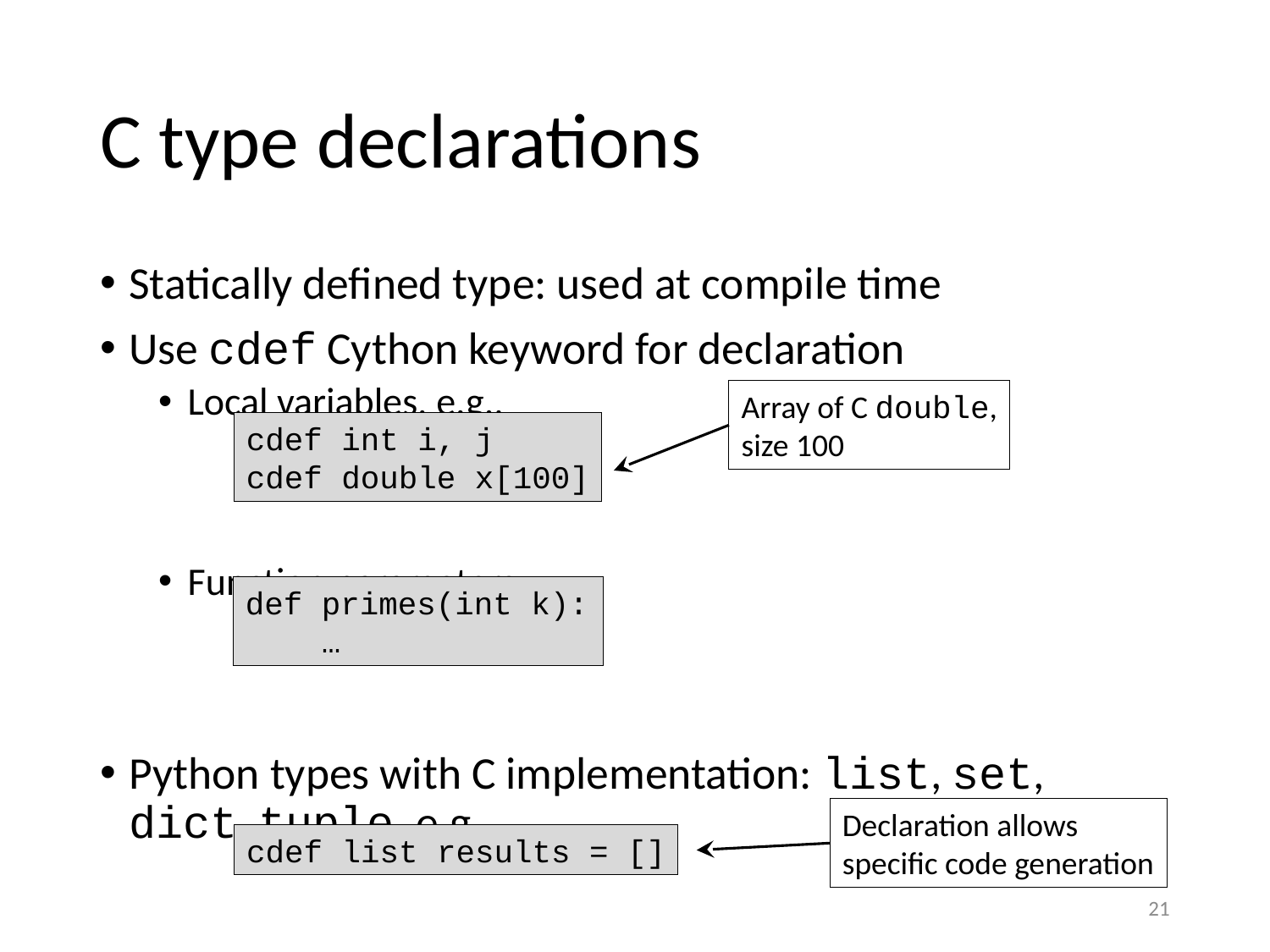

# C type declarations
Statically defined type: used at compile time
Use cdef Cython keyword for declaration
Local variables, e.g.,

Function parameters

Python types with C implementation: list, set, dict, tuple, e.g.,
Array of C double,
size 100
cdef int i, j
cdef double x[100]
def primes(int k):
    …
Declaration allows
specific code generation
cdef list results = []
21